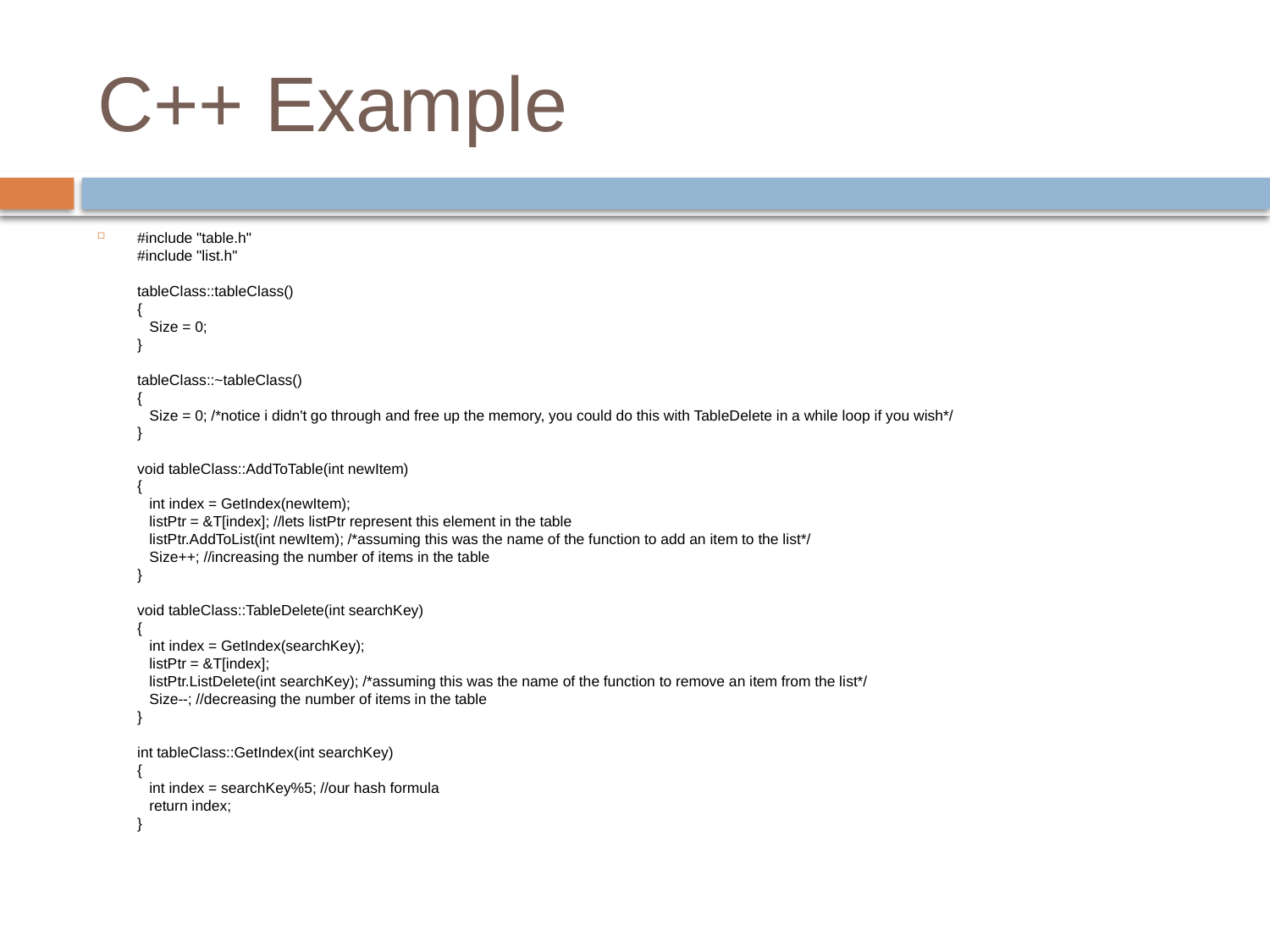

# C++ Example
#include "table.h"
#include "list.h"
tableClass::tableClass()
{
   Size = 0;
}
tableClass::~tableClass()
{
   Size = 0; /*notice i didn't go through and free up the memory, you could do this with TableDelete in a while loop if you wish*/
}
void tableClass::AddToTable(int newItem)
{
   int index = GetIndex(newItem);
   listPtr = &T[index]; //lets listPtr represent this element in the table
   listPtr.AddToList(int newItem); /*assuming this was the name of the function to add an item to the list*/
   Size++; //increasing the number of items in the table
}
void tableClass::TableDelete(int searchKey)
{
   int index = GetIndex(searchKey);
   listPtr = &T[index];
   listPtr.ListDelete(int searchKey); /*assuming this was the name of the function to remove an item from the list*/
   Size--; //decreasing the number of items in the table
}
int tableClass::GetIndex(int searchKey)
{
   int index = searchKey%5; //our hash formula
   return index;
}